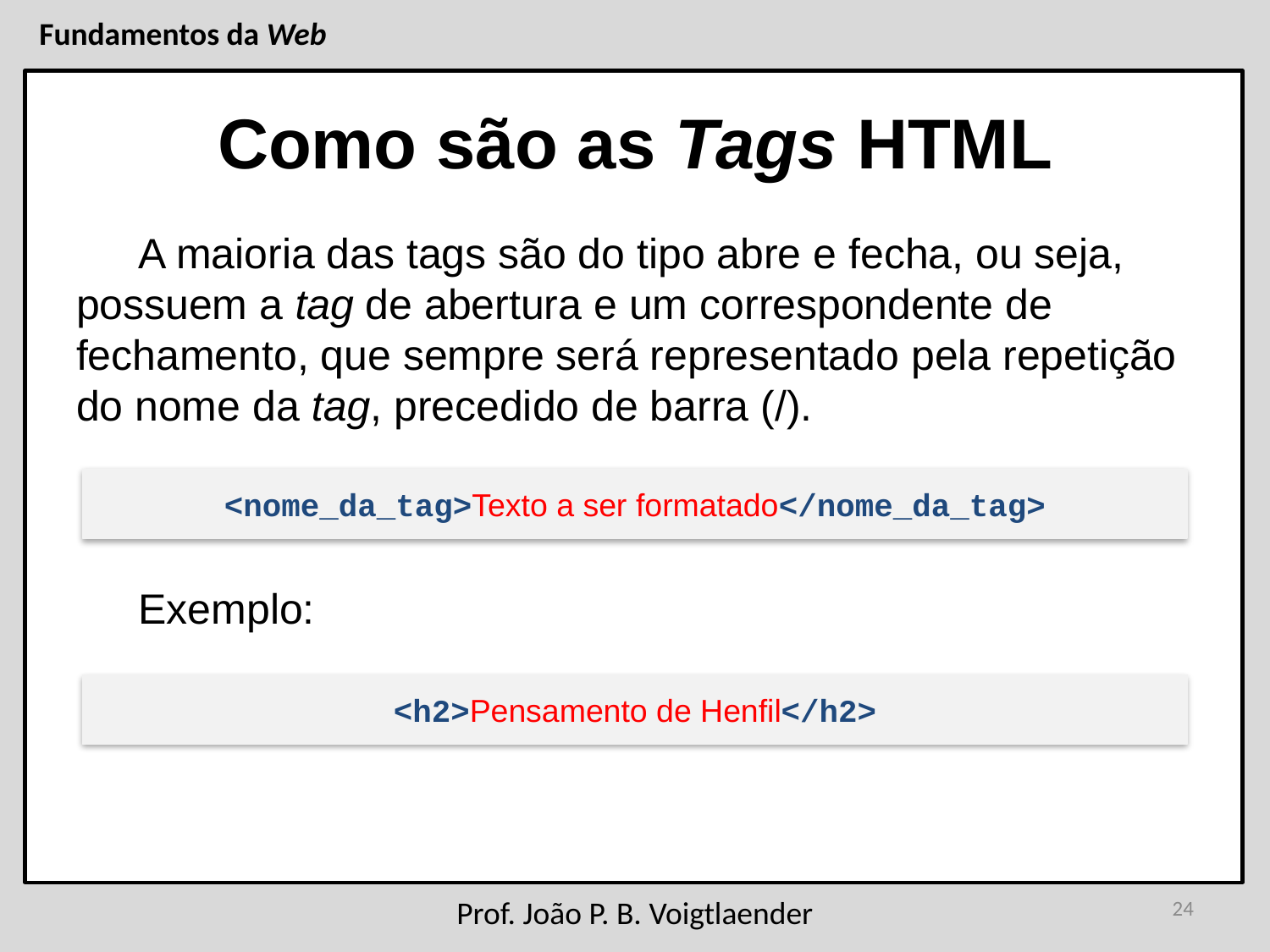

# Como são as Tags HTML
A maioria das tags são do tipo abre e fecha, ou seja, possuem a tag de abertura e um correspondente de fechamento, que sempre será representado pela repetição do nome da tag, precedido de barra (/).

Exemplo:
<nome_da_tag>Texto a ser formatado</nome_da_tag>
<h2>Pensamento de Henfil</h2>
24